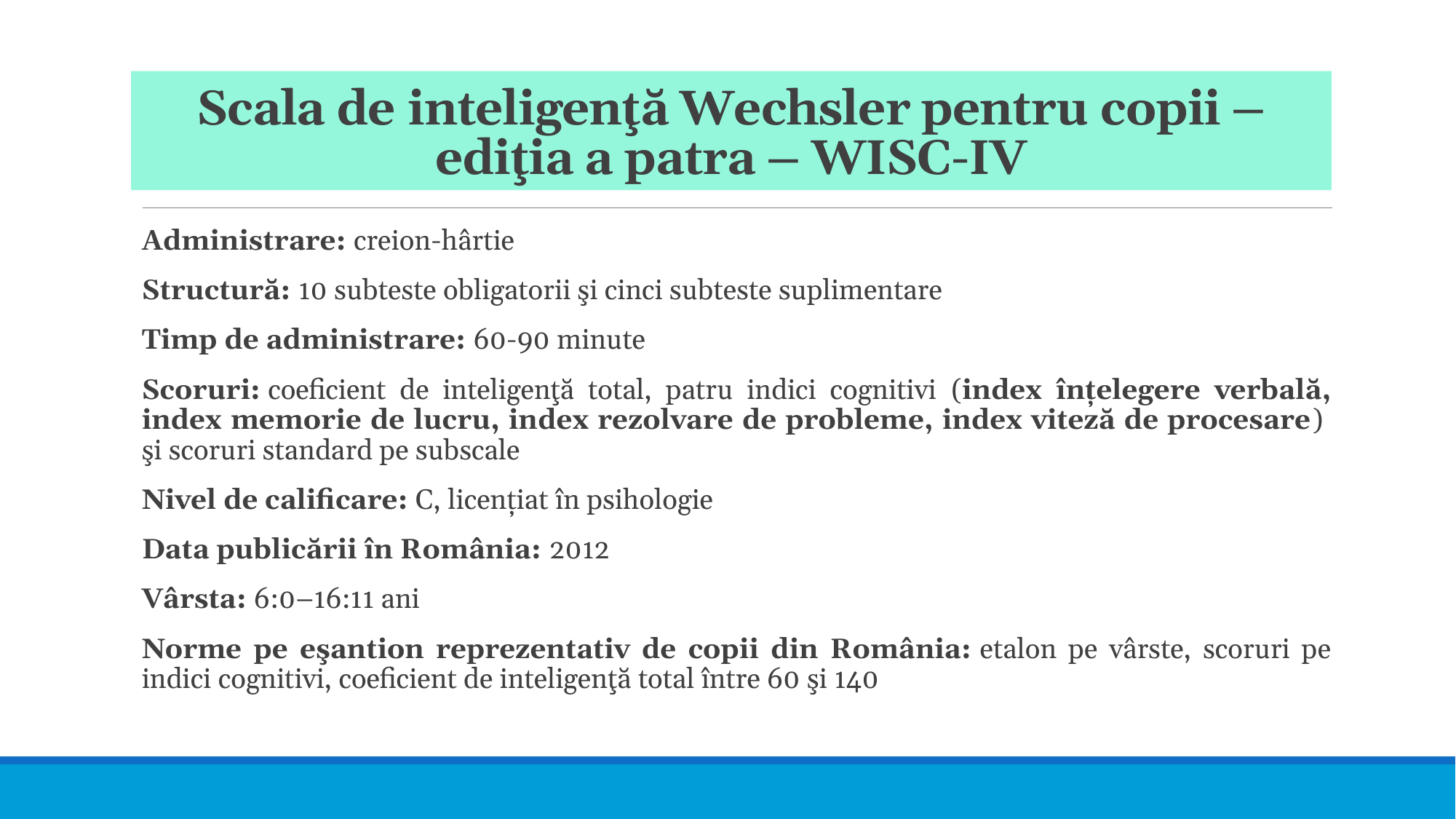

# Scala de inteligenţă Wechsler pentru copii – ediţia a patra – WISC-IV
Administrare: creion-hârtie
Structură: 10 subteste obligatorii şi cinci subteste suplimentare
Timp de administrare: 60-90 minute
Scoruri: coeficient de inteligenţă total, patru indici cognitivi (index înțelegere verbală, index memorie de lucru, index rezolvare de probleme, index viteză de procesare)  şi scoruri standard pe subscale
Nivel de calificare: C, licențiat în psihologie
Data publicării în România: 2012
Vârsta: 6:0–16:11 ani
Norme pe eşantion reprezentativ de copii din România: etalon pe vârste, scoruri pe indici cognitivi, coeficient de inteligenţă total între 60 şi 140